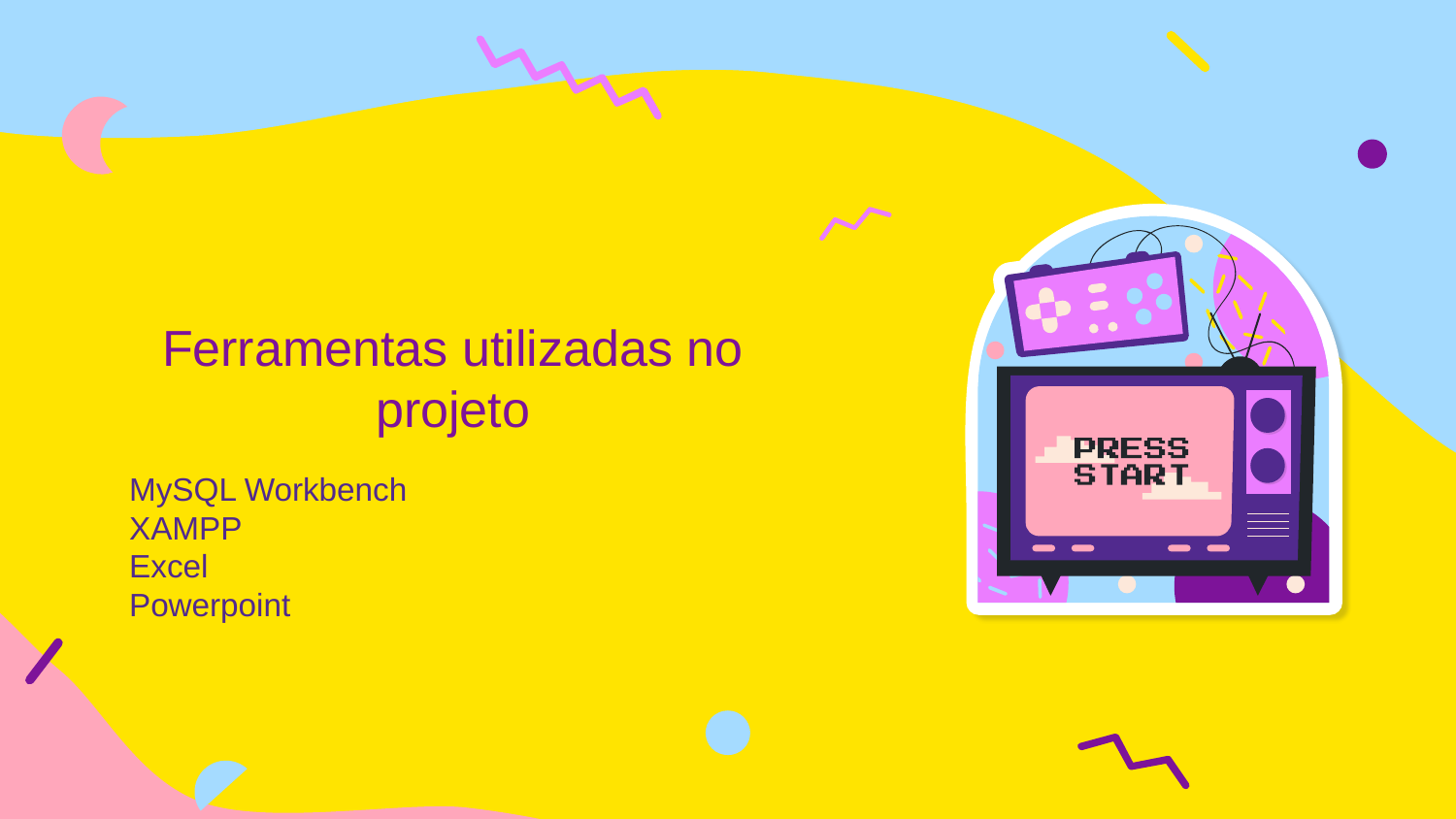

# Ferramentas utilizadas no projeto
MySQL Workbench
XAMPP
Excel
Powerpoint